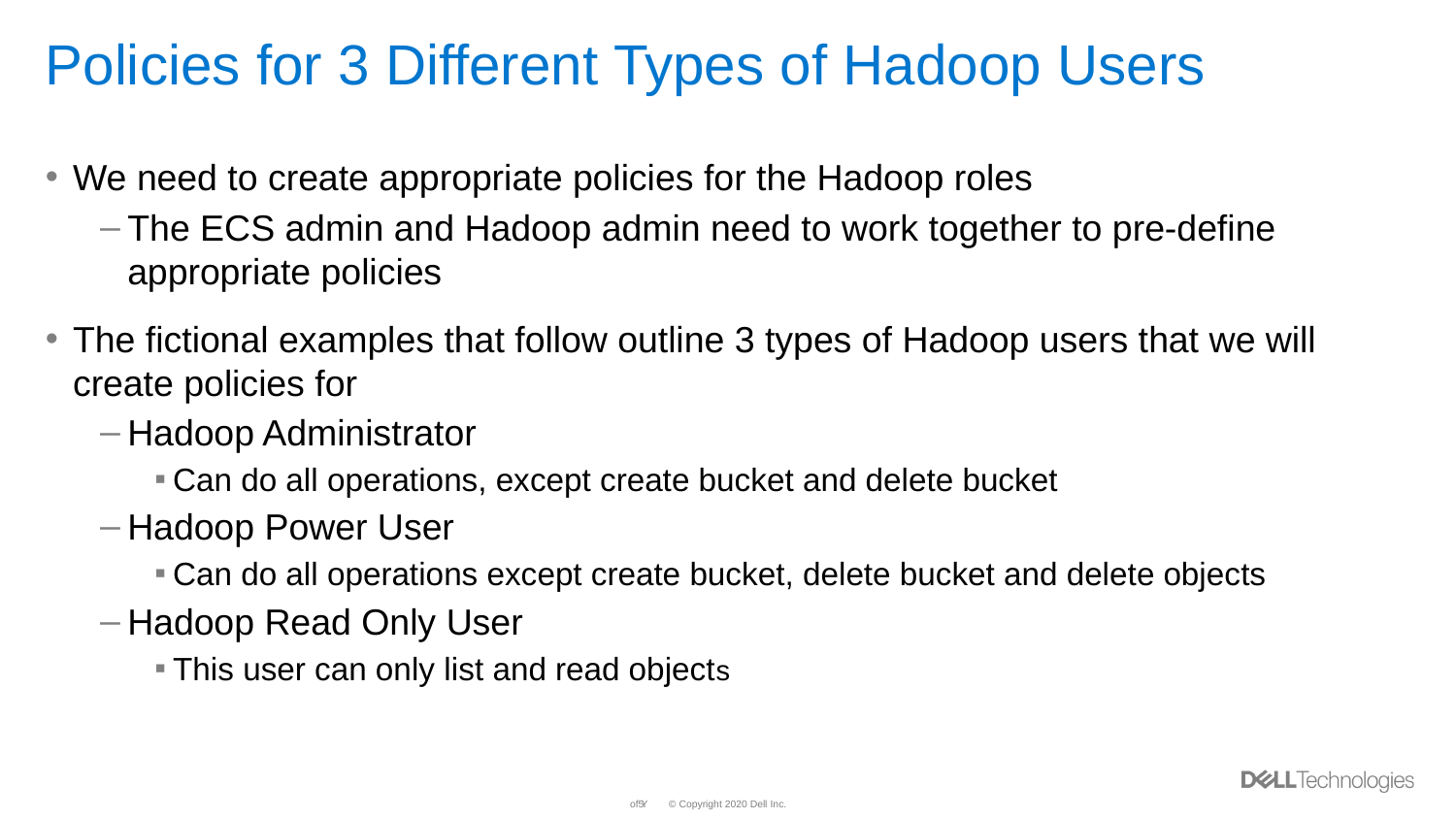

# Policies for 3 Different Types of Hadoop Users
We need to create appropriate policies for the Hadoop roles
The ECS admin and Hadoop admin need to work together to pre-define appropriate policies
The fictional examples that follow outline 3 types of Hadoop users that we will create policies for
Hadoop Administrator
Can do all operations, except create bucket and delete bucket
Hadoop Power User
Can do all operations except create bucket, delete bucket and delete objects
Hadoop Read Only User
This user can only list and read objects